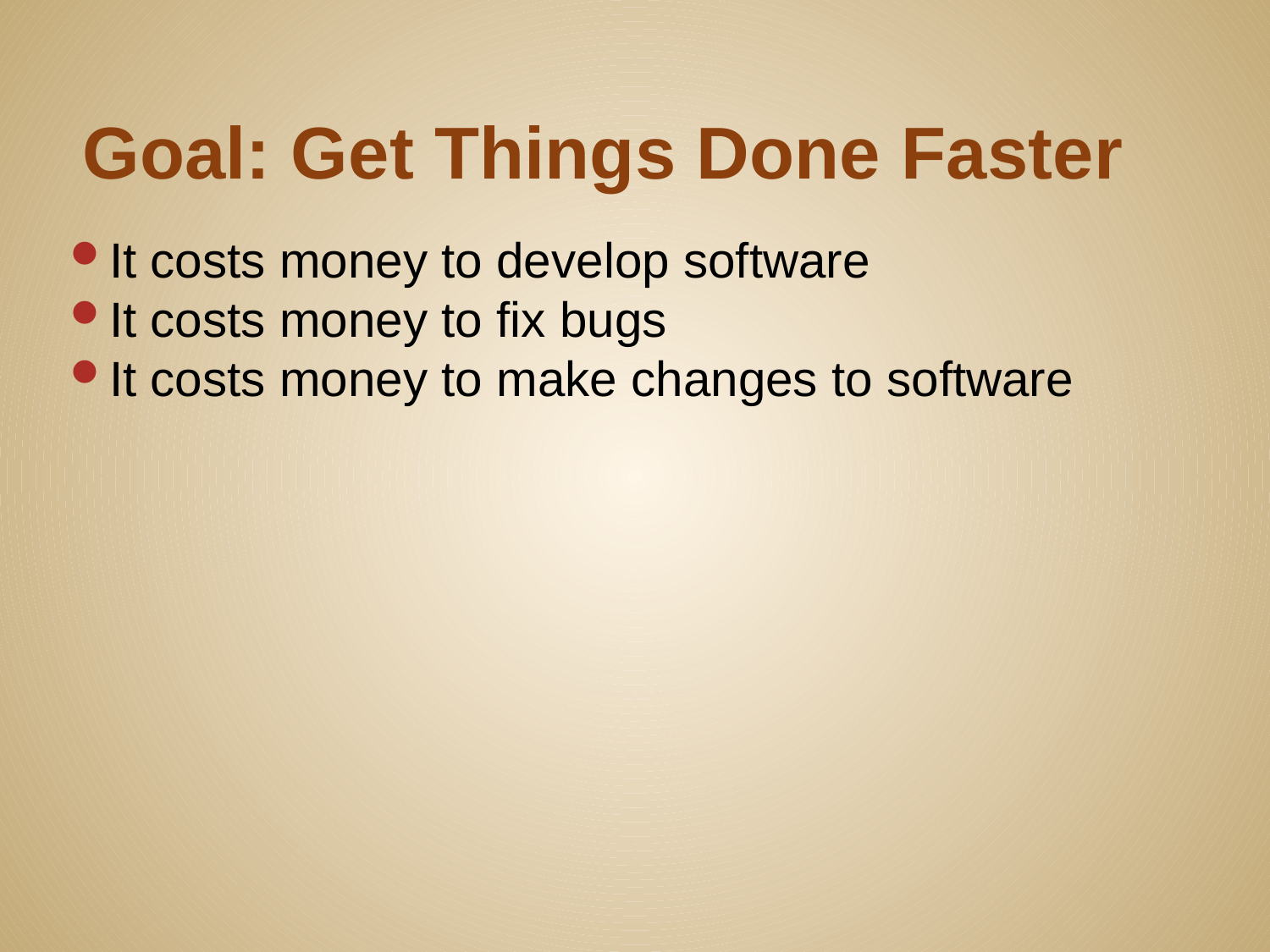

# Goal: Get Things Done Faster
It costs money to develop software
It costs money to fix bugs
It costs money to make changes to software